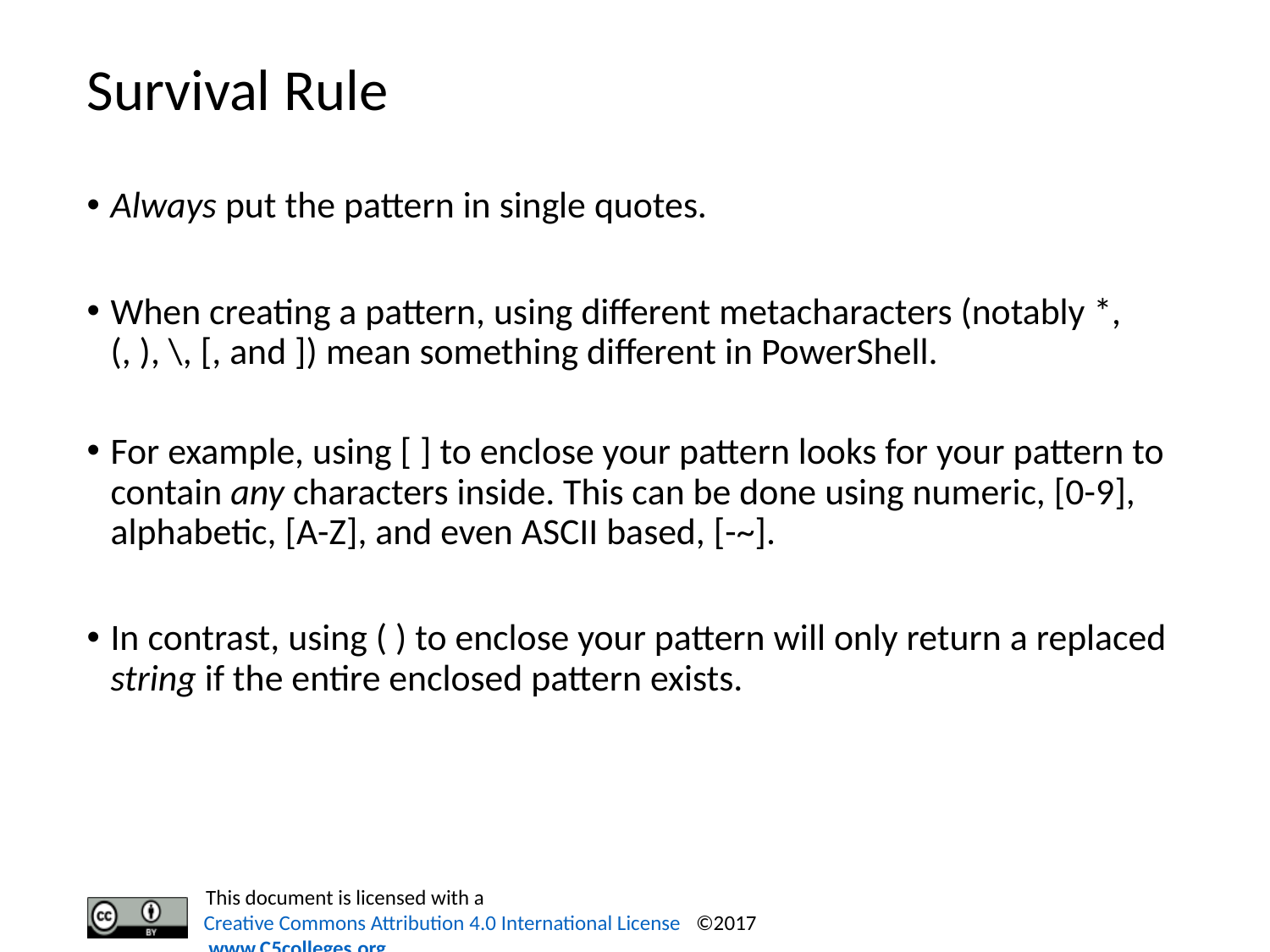

# Survival Rule
Always put the pattern in single quotes.

When creating a pattern, using different metacharacters (notably *, (, ), \, [, and ]) mean something different in PowerShell.

For example, using [ ] to enclose your pattern looks for your pattern to contain any characters inside. This can be done using numeric, [0-9], alphabetic, [A-Z], and even ASCII based, [-~].

In contrast, using ( ) to enclose your pattern will only return a replaced string if the entire enclosed pattern exists.